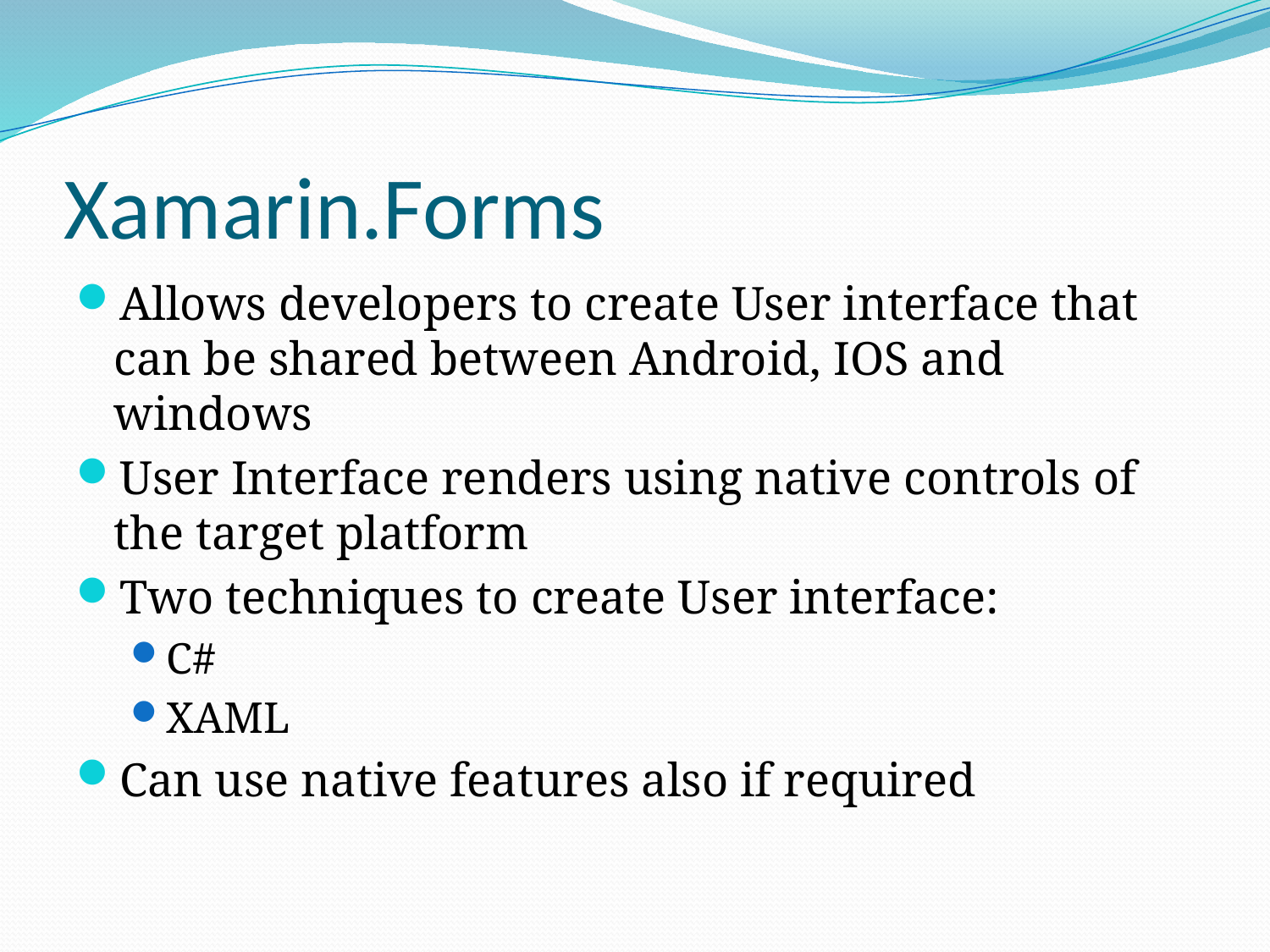

# Xamarin.Forms
Allows developers to create User interface that can be shared between Android, IOS and windows
User Interface renders using native controls of the target platform
Two techniques to create User interface:
C#
XAML
Can use native features also if required